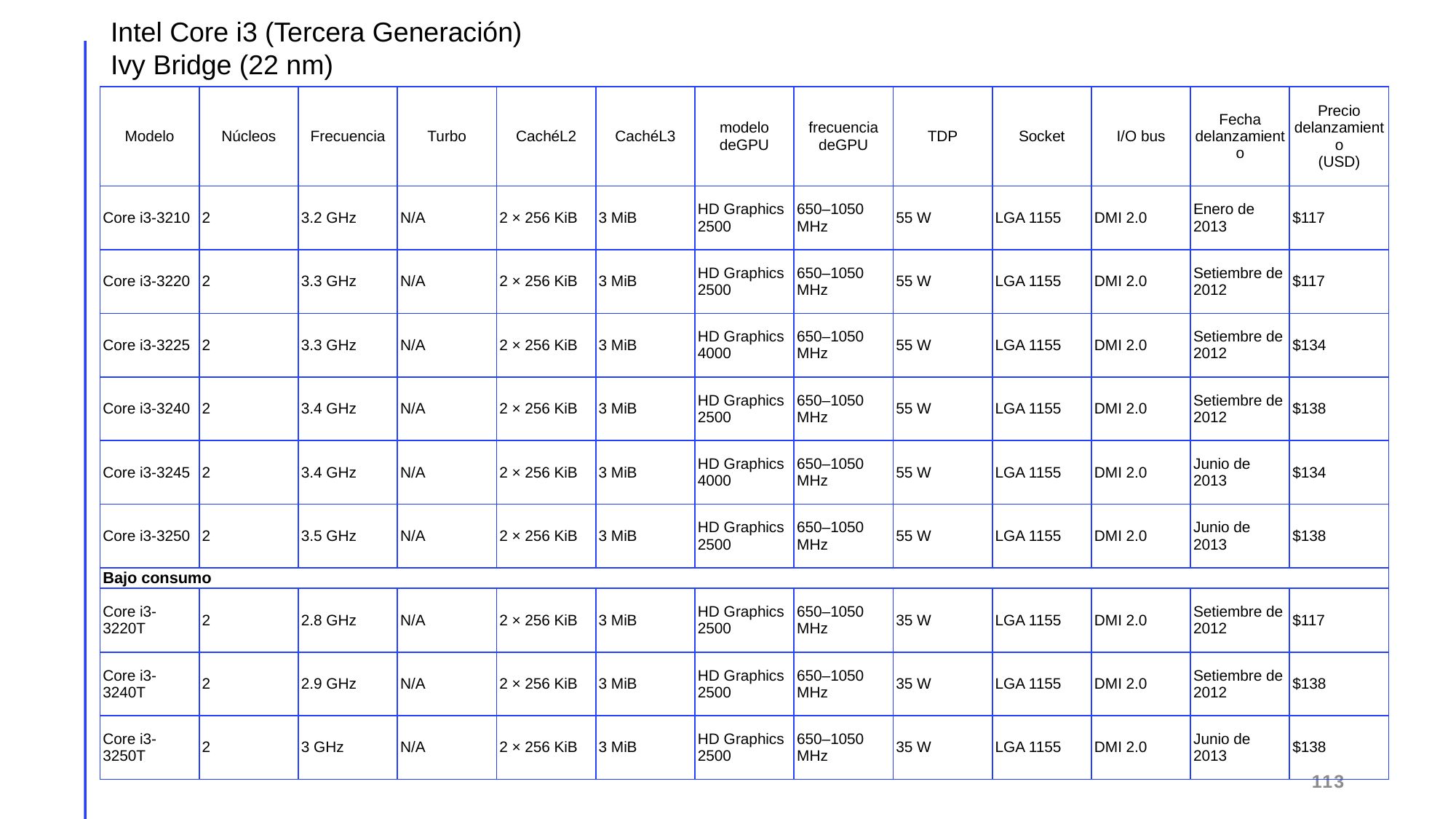

Intel Core i3 (Tercera Generación)
Ivy Bridge (22 nm)
| Modelo | Núcleos | Frecuencia | Turbo | CachéL2 | CachéL3 | modelo deGPU | frecuencia deGPU | TDP | Socket | I/O bus | Fecha delanzamiento | Precio delanzamiento (USD) |
| --- | --- | --- | --- | --- | --- | --- | --- | --- | --- | --- | --- | --- |
| Core i3-3210 | 2 | 3.2 GHz | N/A | 2 × 256 KiB | 3 MiB | HD Graphics 2500 | 650–1050 MHz | 55 W | LGA 1155 | DMI 2.0 | Enero de 2013 | $117 |
| Core i3-3220 | 2 | 3.3 GHz | N/A | 2 × 256 KiB | 3 MiB | HD Graphics 2500 | 650–1050 MHz | 55 W | LGA 1155 | DMI 2.0 | Setiembre de 2012 | $117 |
| Core i3-3225 | 2 | 3.3 GHz | N/A | 2 × 256 KiB | 3 MiB | HD Graphics 4000 | 650–1050 MHz | 55 W | LGA 1155 | DMI 2.0 | Setiembre de 2012 | $134 |
| Core i3-3240 | 2 | 3.4 GHz | N/A | 2 × 256 KiB | 3 MiB | HD Graphics 2500 | 650–1050 MHz | 55 W | LGA 1155 | DMI 2.0 | Setiembre de 2012 | $138 |
| Core i3-3245 | 2 | 3.4 GHz | N/A | 2 × 256 KiB | 3 MiB | HD Graphics 4000 | 650–1050 MHz | 55 W | LGA 1155 | DMI 2.0 | Junio de 2013 | $134 |
| Core i3-3250 | 2 | 3.5 GHz | N/A | 2 × 256 KiB | 3 MiB | HD Graphics 2500 | 650–1050 MHz | 55 W | LGA 1155 | DMI 2.0 | Junio de 2013 | $138 |
| Bajo consumo |  |  |  |  |  |  |  |  |  |  |  |  |
| Core i3-3220T | 2 | 2.8 GHz | N/A | 2 × 256 KiB | 3 MiB | HD Graphics 2500 | 650–1050 MHz | 35 W | LGA 1155 | DMI 2.0 | Setiembre de 2012 | $117 |
| Core i3-3240T | 2 | 2.9 GHz | N/A | 2 × 256 KiB | 3 MiB | HD Graphics 2500 | 650–1050 MHz | 35 W | LGA 1155 | DMI 2.0 | Setiembre de 2012 | $138 |
| Core i3-3250T | 2 | 3 GHz | N/A | 2 × 256 KiB | 3 MiB | HD Graphics 2500 | 650–1050 MHz | 35 W | LGA 1155 | DMI 2.0 | Junio de 2013 | $138 |
113